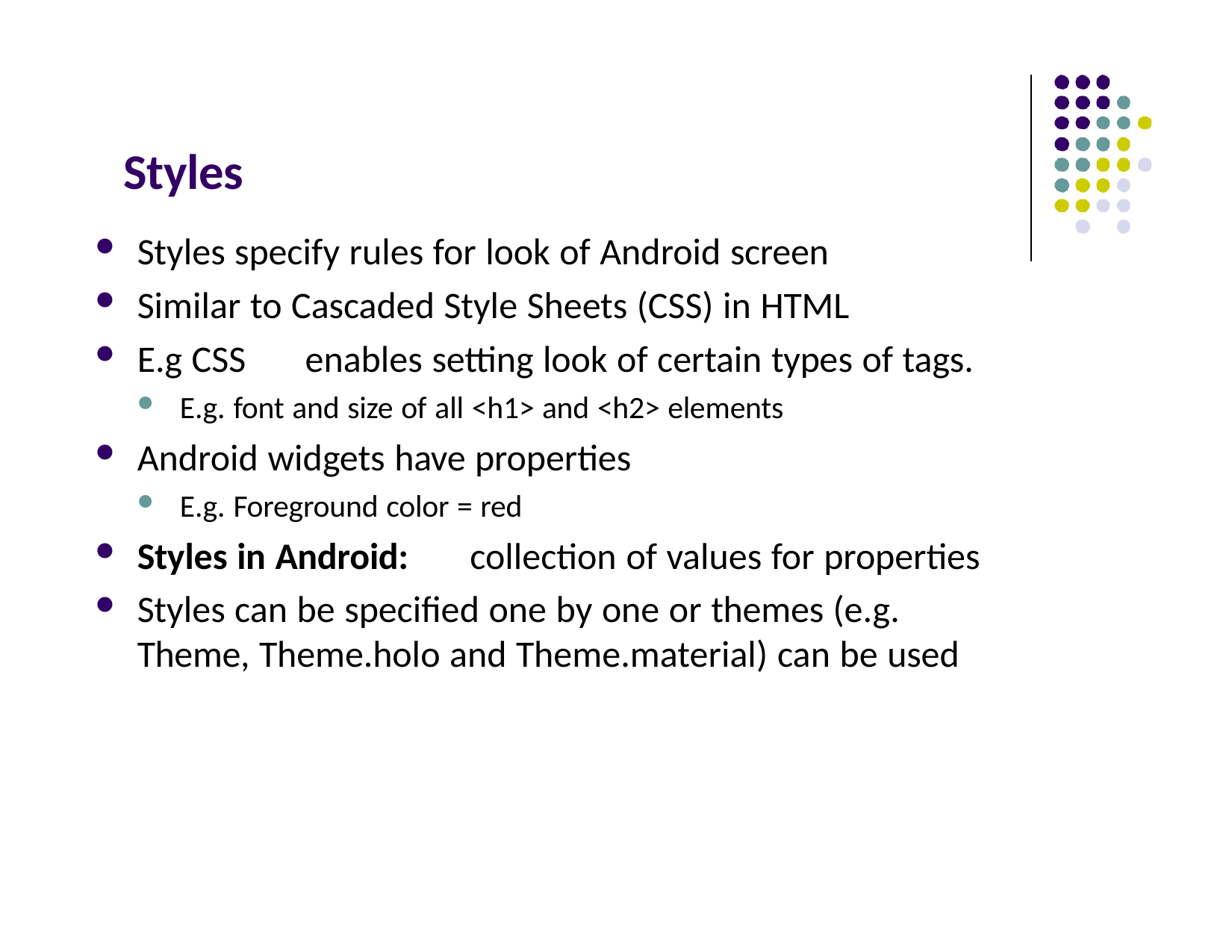

# Styles
Styles specify rules for look of Android screen
Similar to Cascaded Style Sheets (CSS) in HTML
E.g CSS	enables setting look of certain types of tags.
E.g. font and size of all <h1> and <h2> elements
Android widgets have properties
E.g. Foreground color = red
Styles in Android:	collection of values for properties
Styles can be specified one by one or themes (e.g. Theme, Theme.holo and Theme.material) can be used